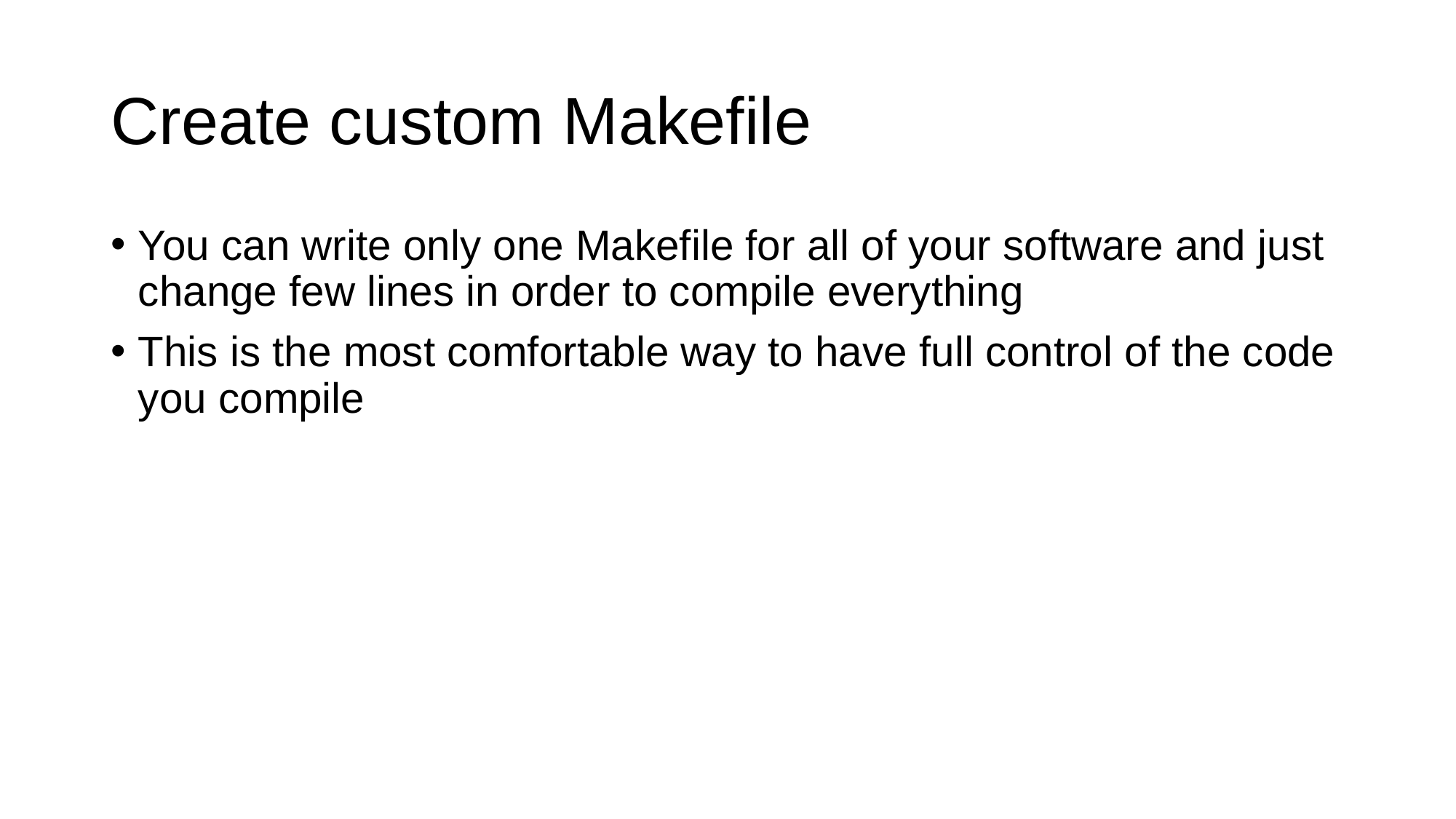

# Create custom Makefile
You can write only one Makefile for all of your software and just change few lines in order to compile everything
This is the most comfortable way to have full control of the code you compile